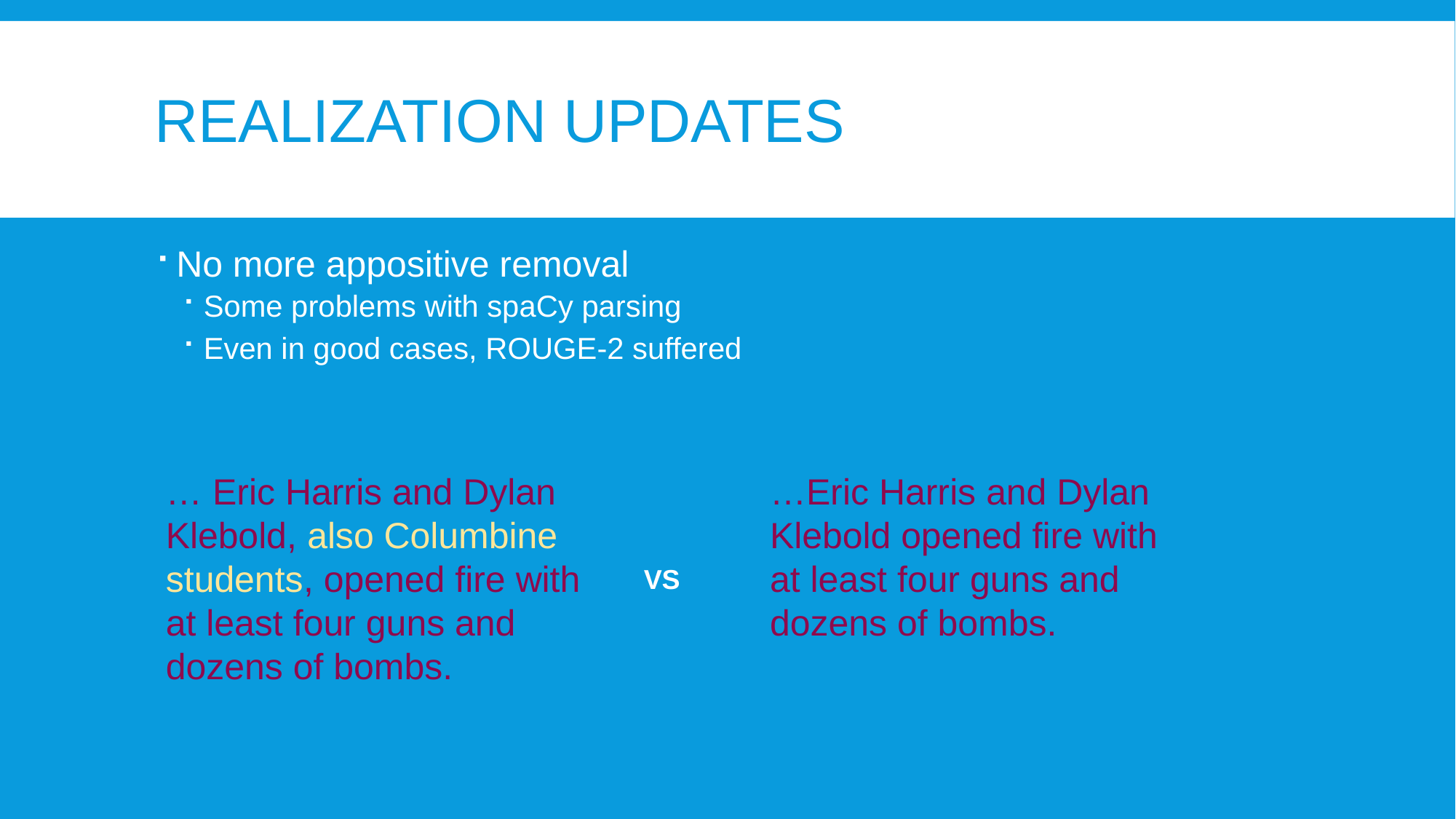

# Realization Updates
No more appositive removal
Some problems with spaCy parsing
Even in good cases, ROUGE-2 suffered
… Eric Harris and Dylan Klebold, also Columbine students, opened fire with at least four guns and dozens of bombs.
…Eric Harris and Dylan Klebold opened fire with at least four guns and dozens of bombs.
VS